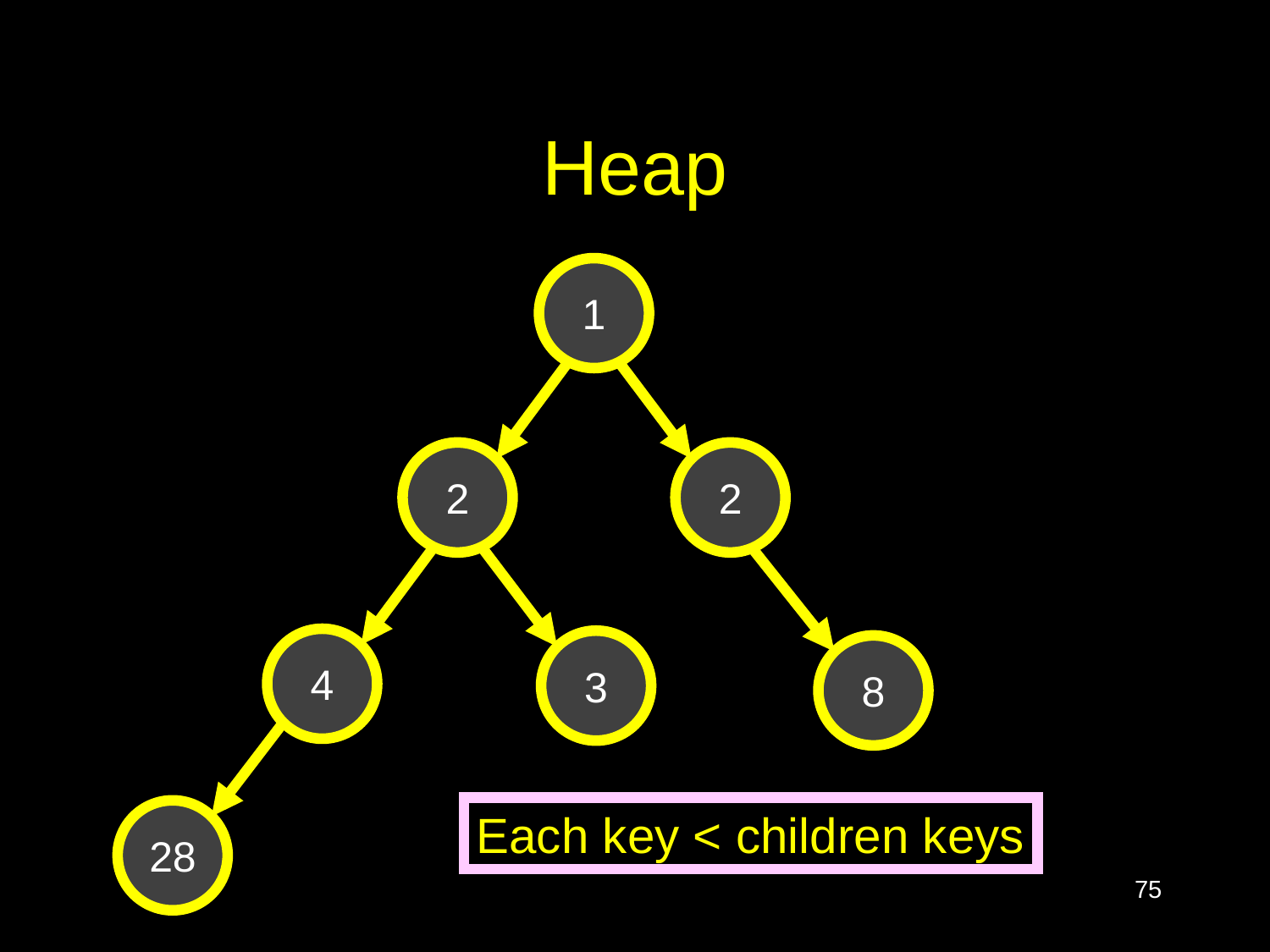

# Heap
1
2
2
4
3
8
Each key < children keys
28
75